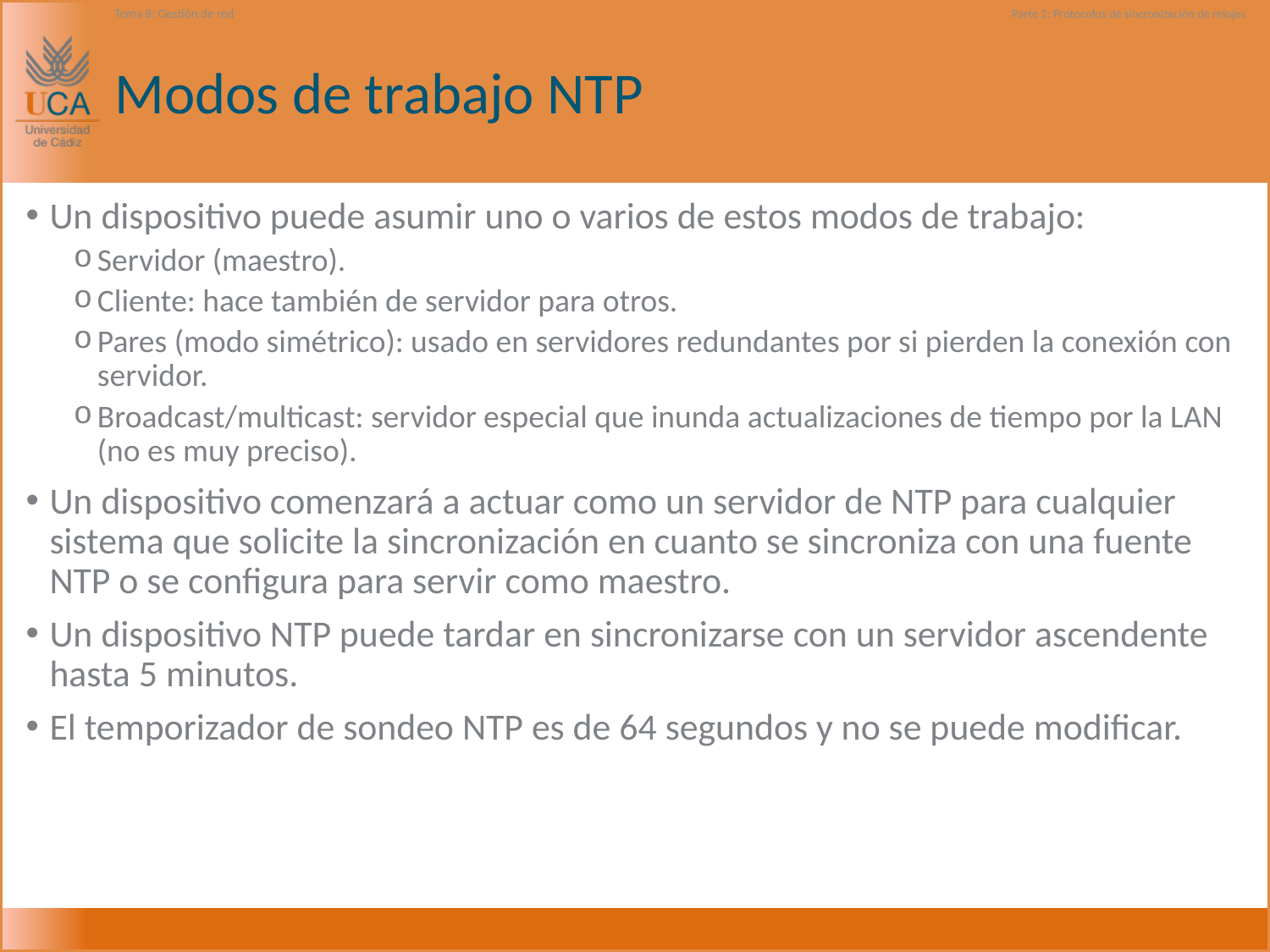

Tema 8: Gestión de red
Parte 2: Protocolos de sincronización de relojes
# Modos de trabajo NTP
Un dispositivo puede asumir uno o varios de estos modos de trabajo:
Servidor (maestro).
Cliente: hace también de servidor para otros.
Pares (modo simétrico): usado en servidores redundantes por si pierden la conexión con servidor.
Broadcast/multicast: servidor especial que inunda actualizaciones de tiempo por la LAN (no es muy preciso).
Un dispositivo comenzará a actuar como un servidor de NTP para cualquier sistema que solicite la sincronización en cuanto se sincroniza con una fuente NTP o se configura para servir como maestro.
Un dispositivo NTP puede tardar en sincronizarse con un servidor ascendente hasta 5 minutos.
El temporizador de sondeo NTP es de 64 segundos y no se puede modificar.